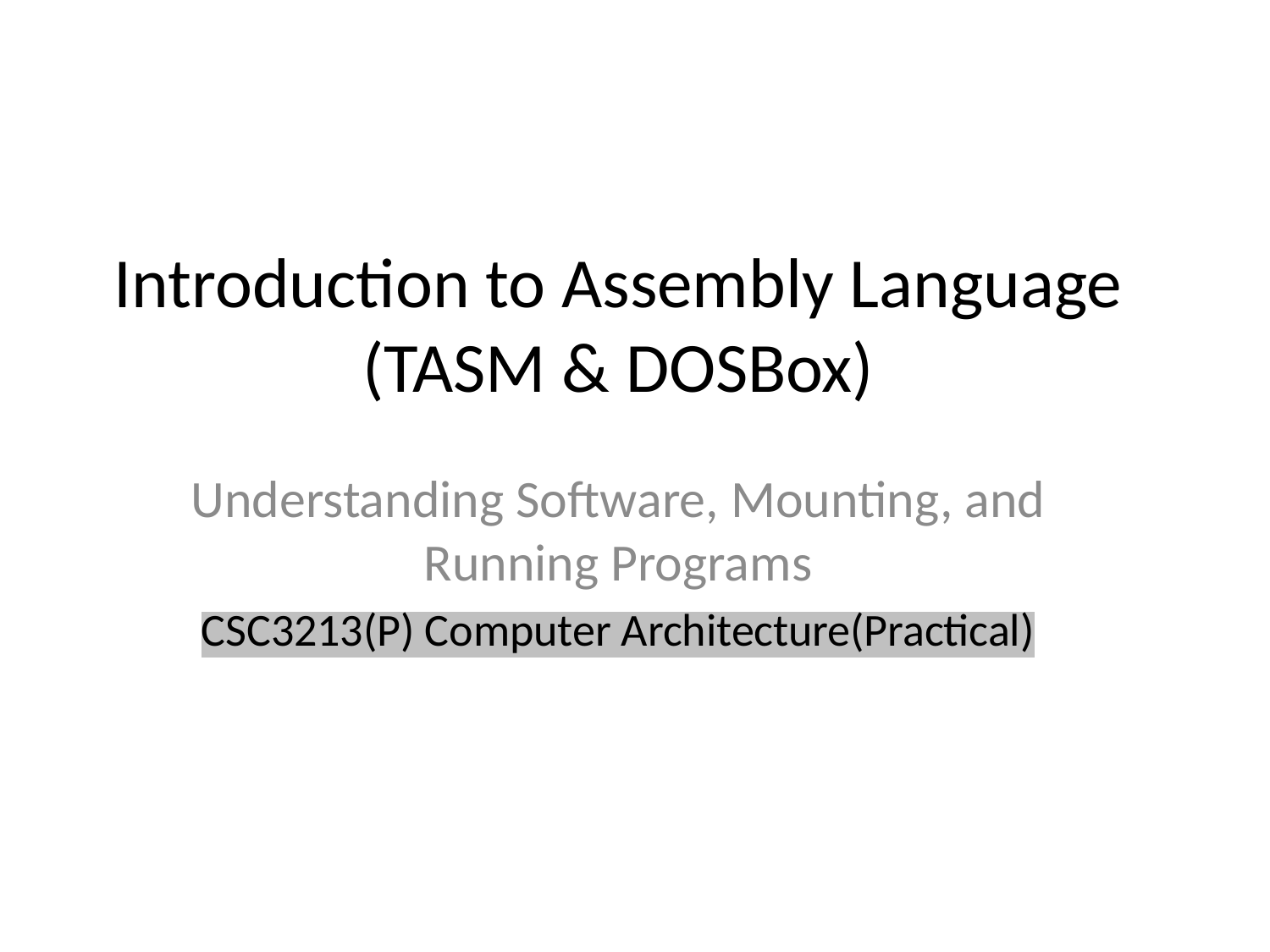

# Introduction to Assembly Language (TASM & DOSBox)
Understanding Software, Mounting, and Running Programs
CSC3213(P) Computer Architecture(Practical)